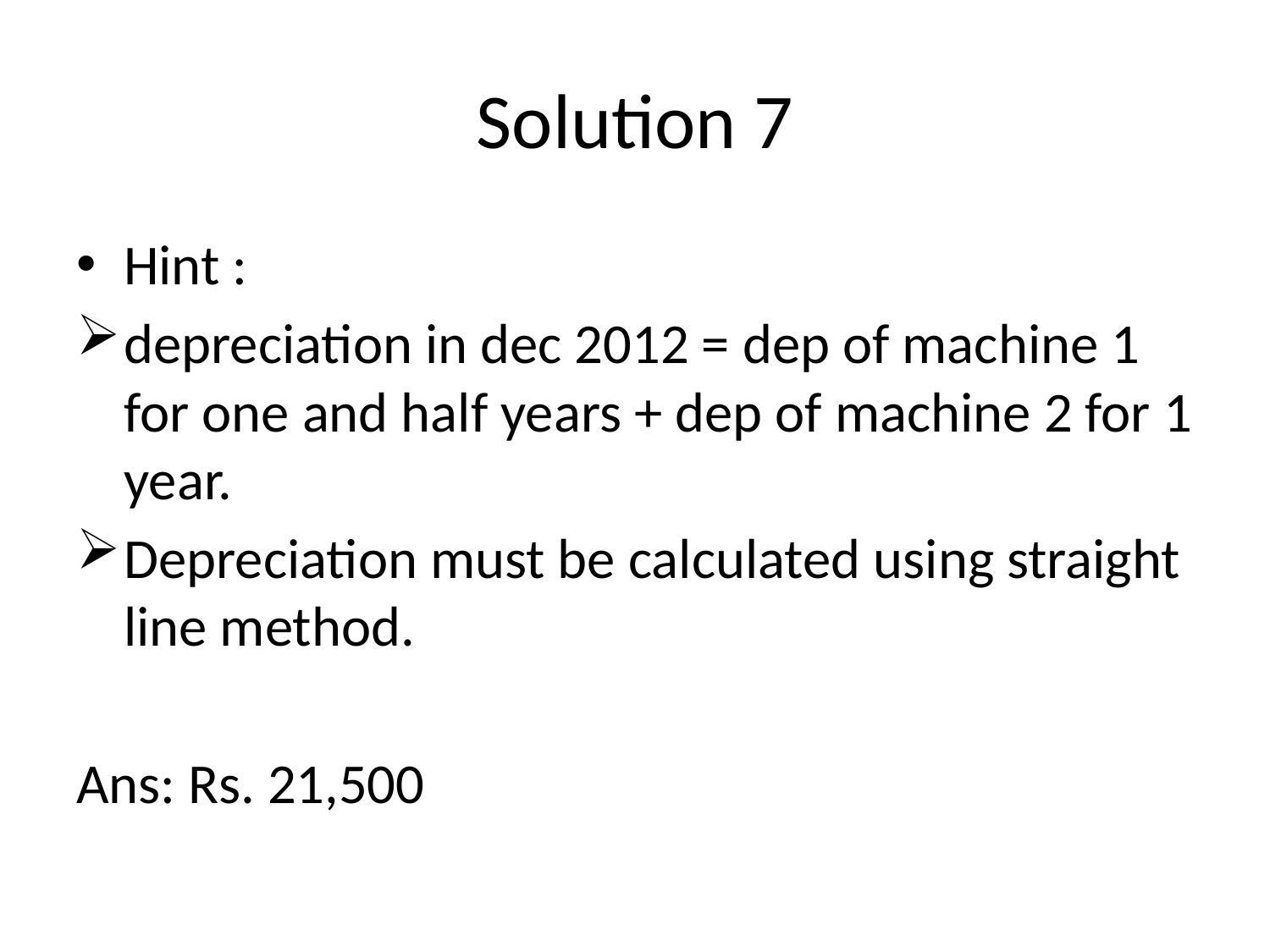

# Solution 7
Hint :
depreciation in dec 2012 = dep of machine 1 for one and half years + dep of machine 2 for 1 year.
Depreciation must be calculated using straight line method.

Ans: Rs. 21,500